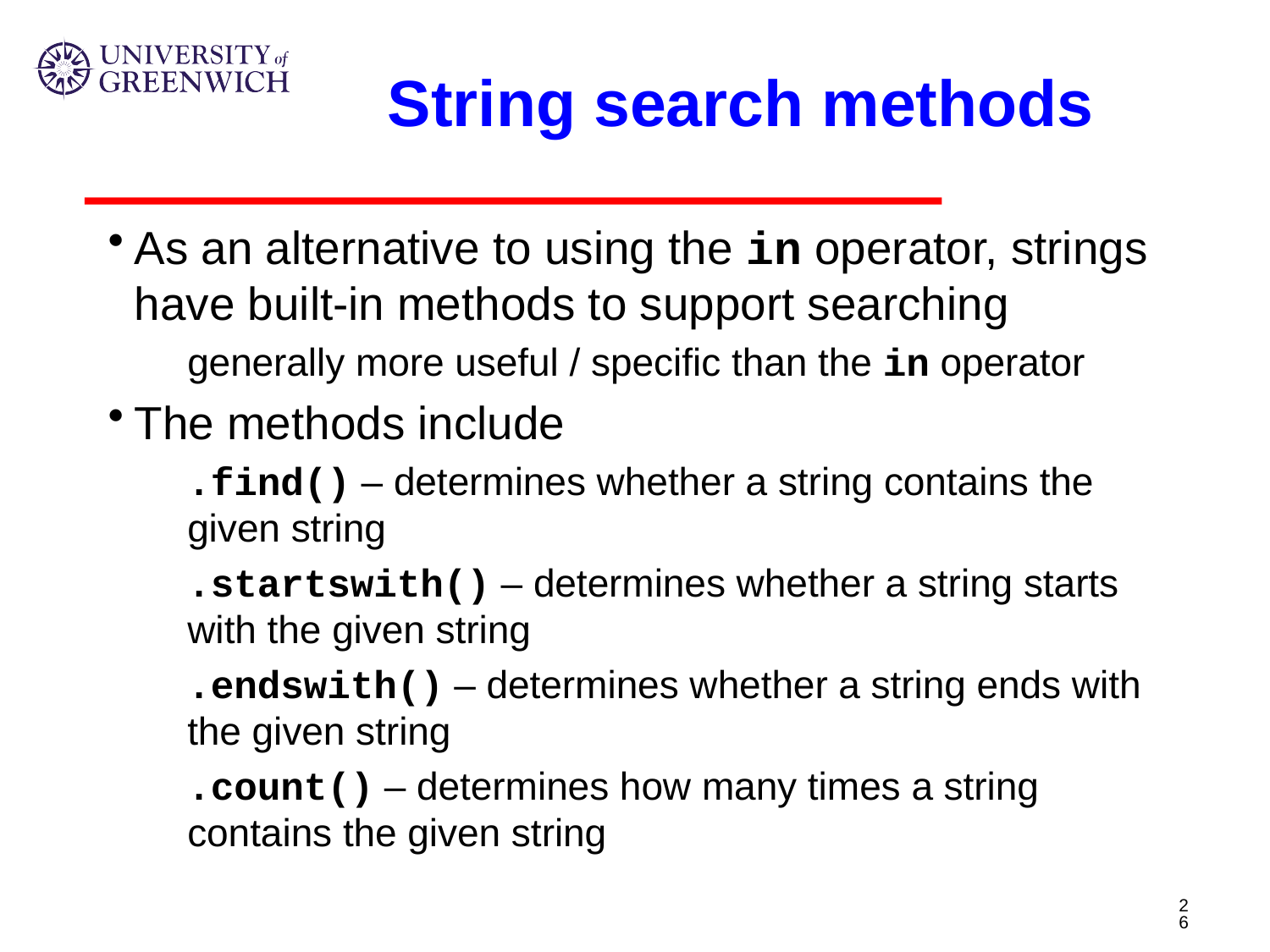

# String search methods
As an alternative to using the in operator, strings have built-in methods to support searching
generally more useful / specific than the in operator
The methods include
.find() – determines whether a string contains the given string
.startswith() – determines whether a string starts with the given string
.endswith() – determines whether a string ends with the given string
.count() – determines how many times a string contains the given string
26